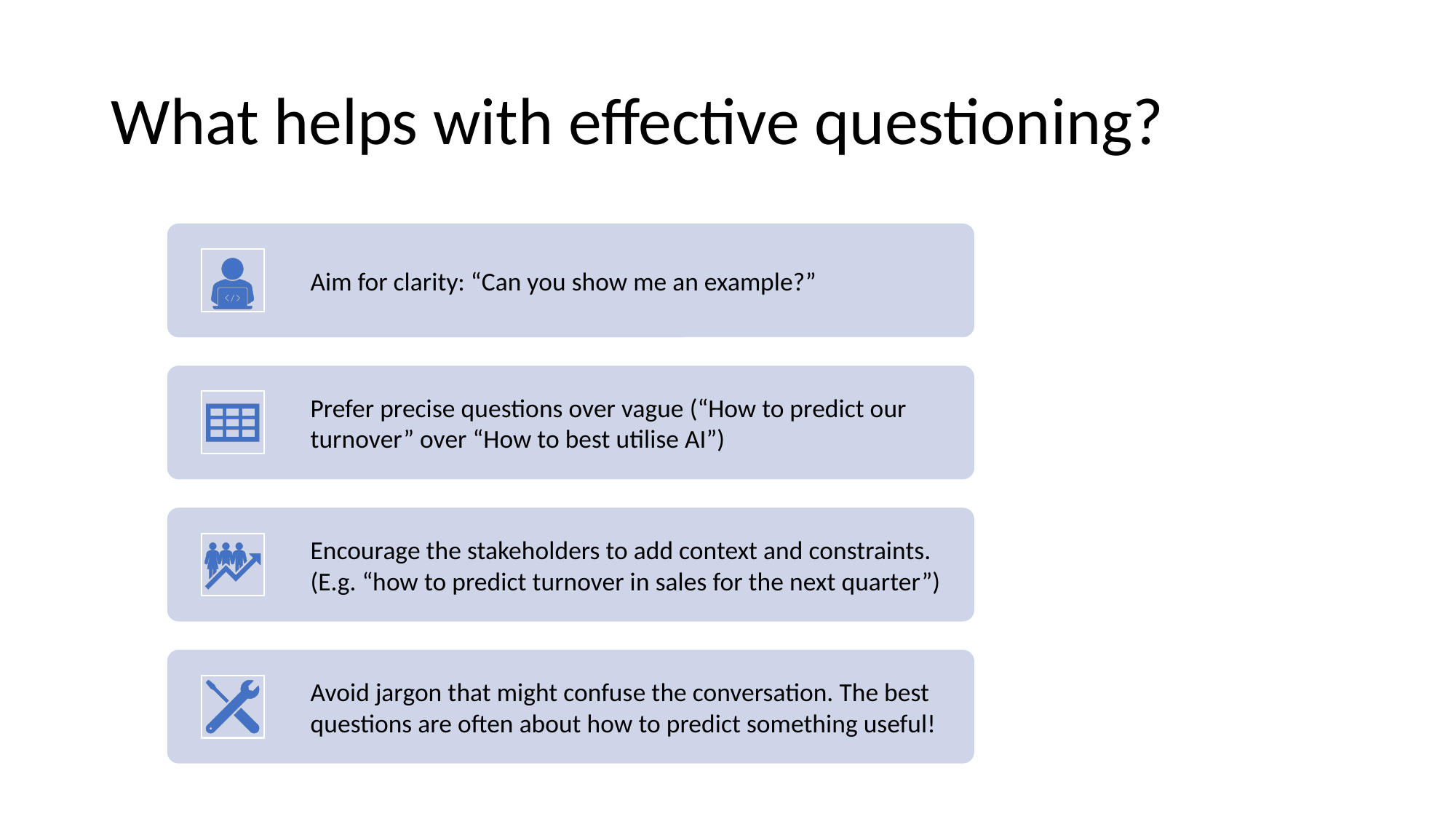

# What helps with effective questioning?
Aim for clarity: “Can you show me an example?”
Prefer precise questions over vague (“How to predict our turnover” over “How to best utilise AI”)
Encourage the stakeholders to add context and constraints. (E.g. “how to predict turnover in sales for the next quarter”)
Avoid jargon that might confuse the conversation. The best questions are often about how to predict something useful!